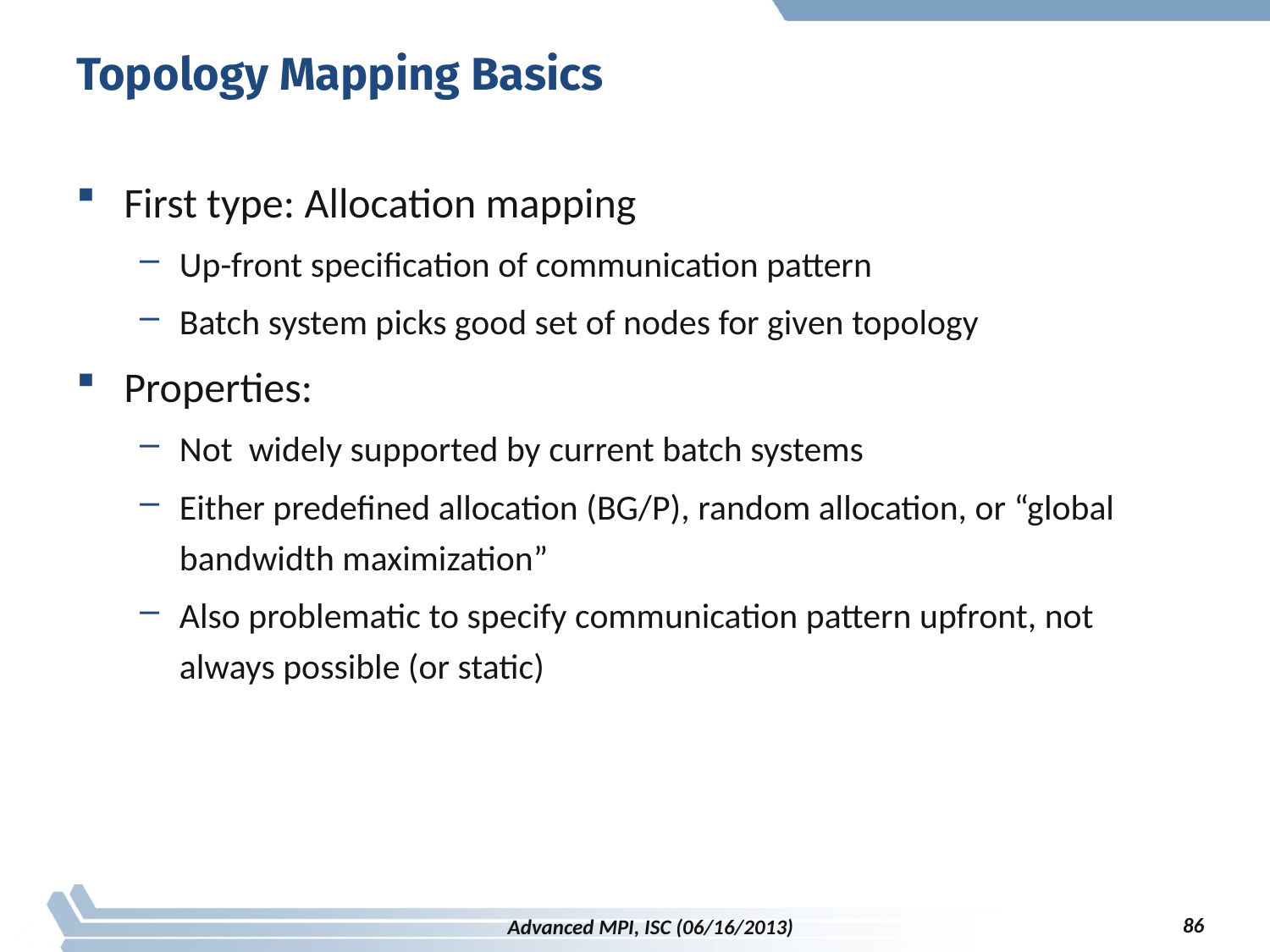

# Topology Mapping Basics
First type: Allocation mapping
Up-front specification of communication pattern
Batch system picks good set of nodes for given topology
Properties:
Not  widely supported by current batch systems
Either predefined allocation (BG/P), random allocation, or “global bandwidth maximization”
Also problematic to specify communication pattern upfront, not always possible (or static)
86
Advanced MPI, ISC (06/16/2013)